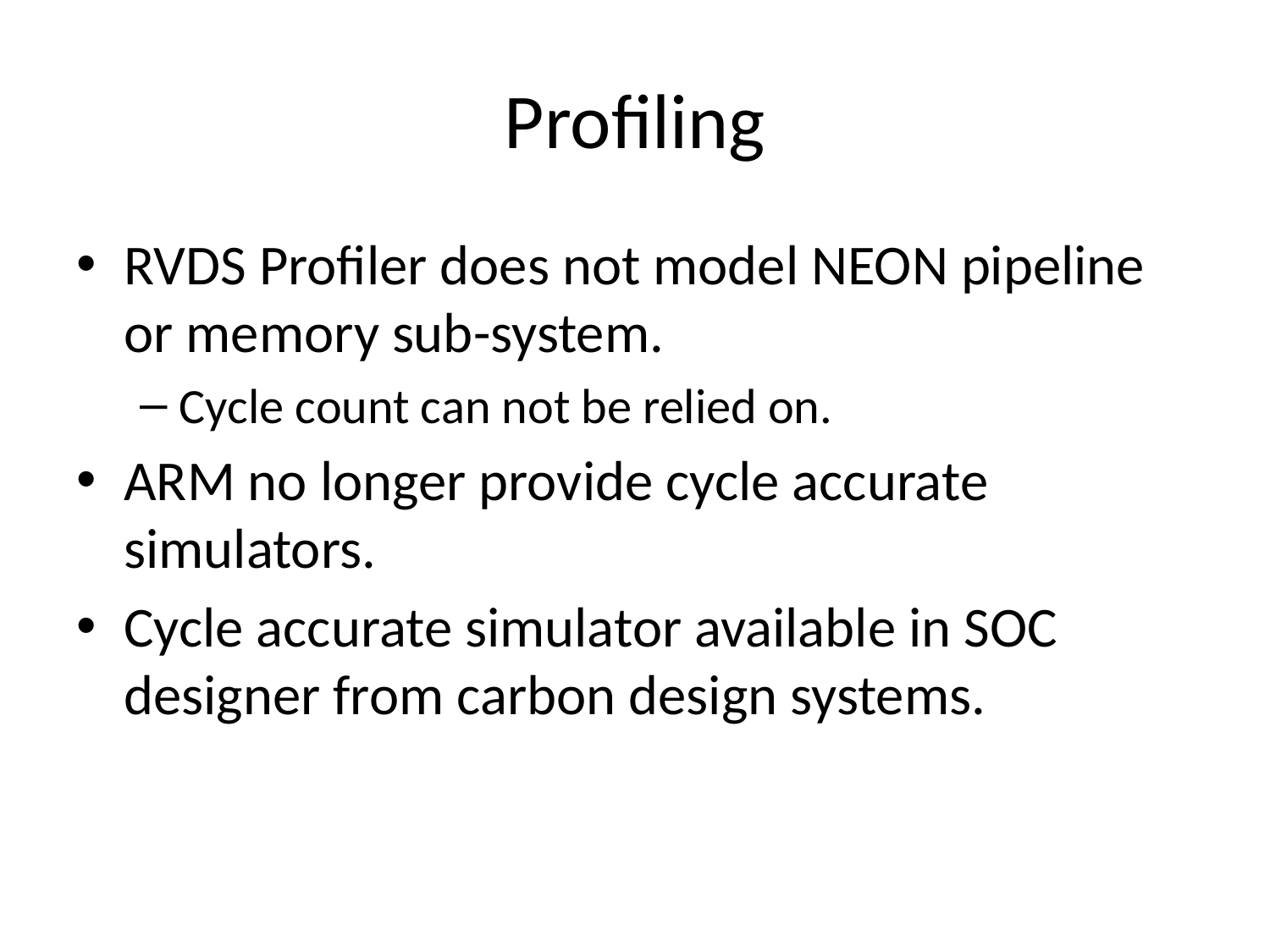

# Profiling
RVDS Profiler does not model NEON pipeline or memory sub-system.
Cycle count can not be relied on.
ARM no longer provide cycle accurate simulators.
Cycle accurate simulator available in SOC designer from carbon design systems.